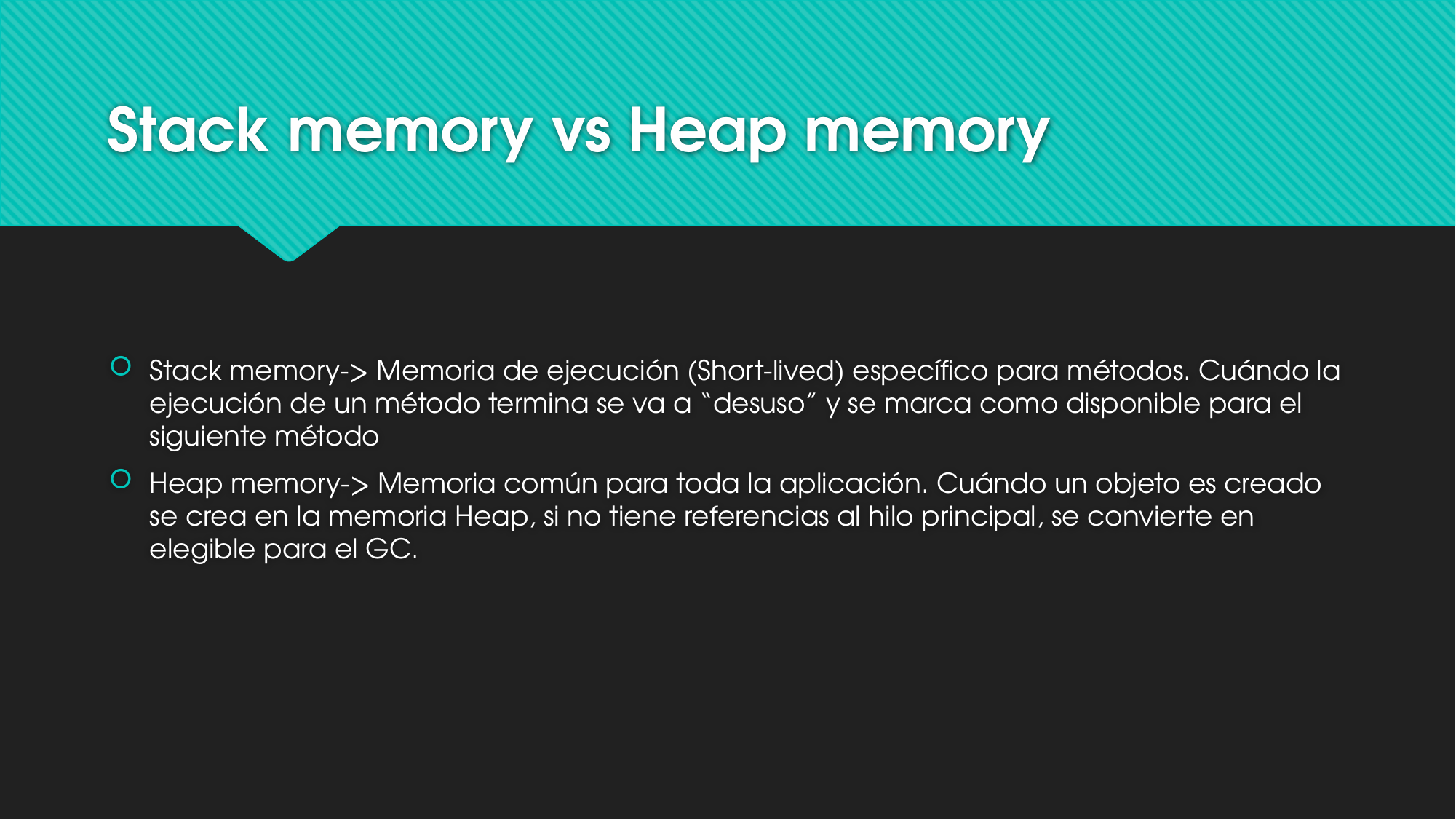

# Stack memory vs Heap memory
Stack memory-> Memoria de ejecución (Short-lived) específico para métodos. Cuándo la ejecución de un método termina se va a “desuso” y se marca como disponible para el siguiente método
Heap memory-> Memoria común para toda la aplicación. Cuándo un objeto es creado se crea en la memoria Heap, si no tiene referencias al hilo principal, se convierte en elegible para el GC.